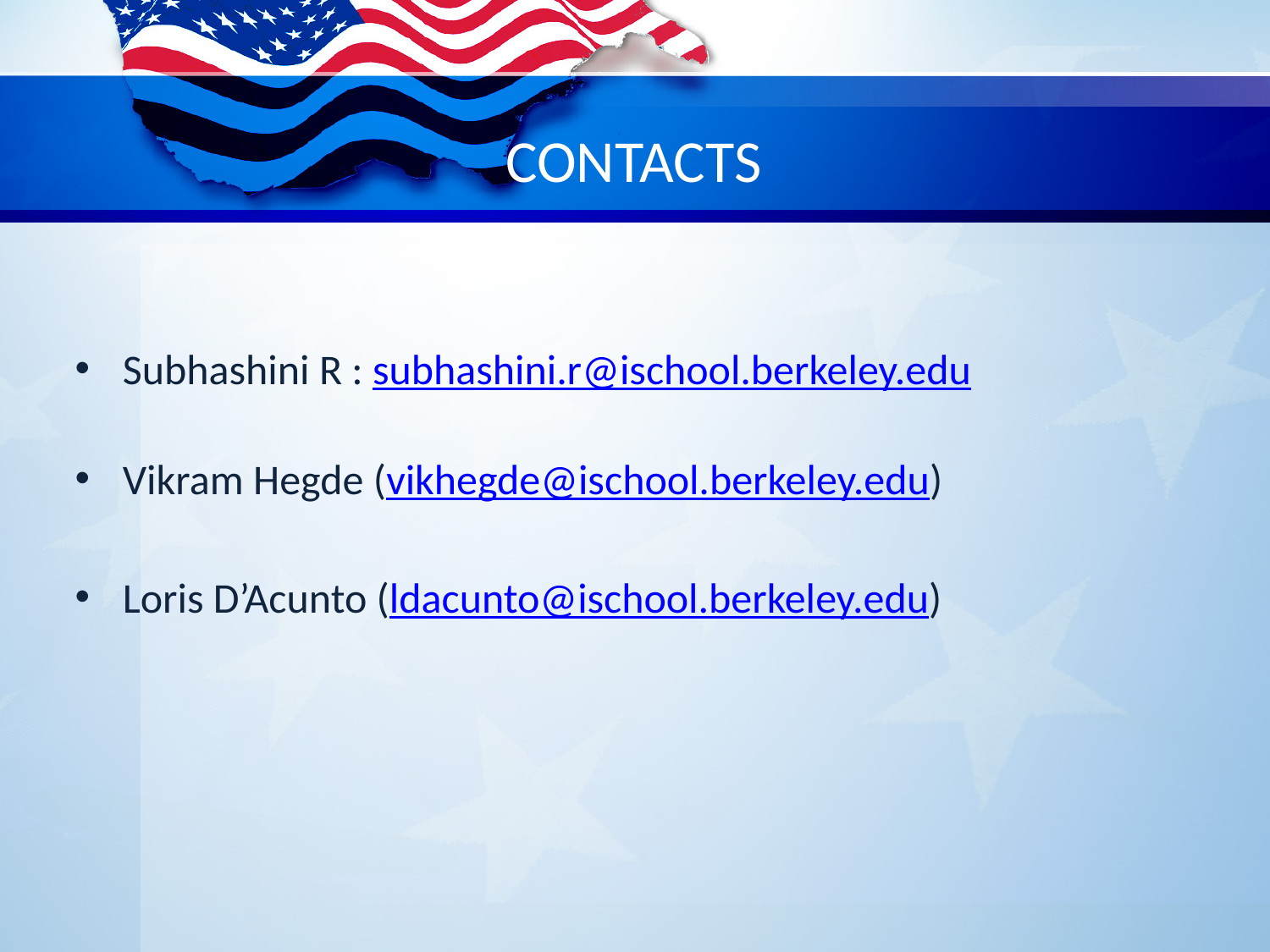

# CONTACTS
Subhashini R : subhashini.r@ischool.berkeley.edu

Vikram Hegde (vikhegde@ischool.berkeley.edu)

Loris D’Acunto (ldacunto@ischool.berkeley.edu)